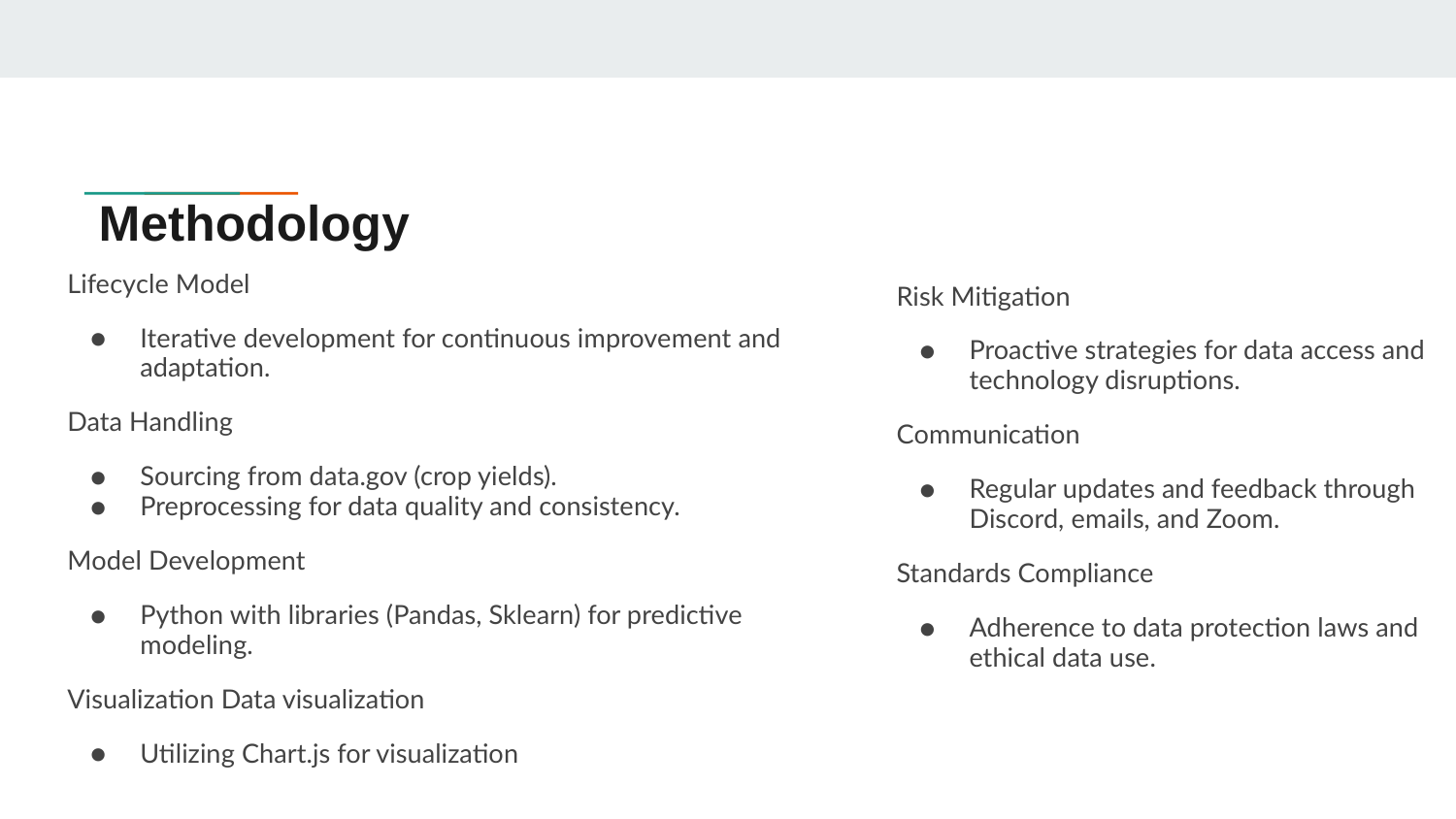

# Methodology
Lifecycle Model
Iterative development for continuous improvement and adaptation.
Data Handling
Sourcing from data.gov (crop yields).
Preprocessing for data quality and consistency.
Model Development
Python with libraries (Pandas, Sklearn) for predictive modeling.
Visualization Data visualization
Utilizing Chart.js for visualization

Risk Mitigation
Proactive strategies for data access and technology disruptions.
Communication
Regular updates and feedback through Discord, emails, and Zoom.
Standards Compliance
Adherence to data protection laws and ethical data use.